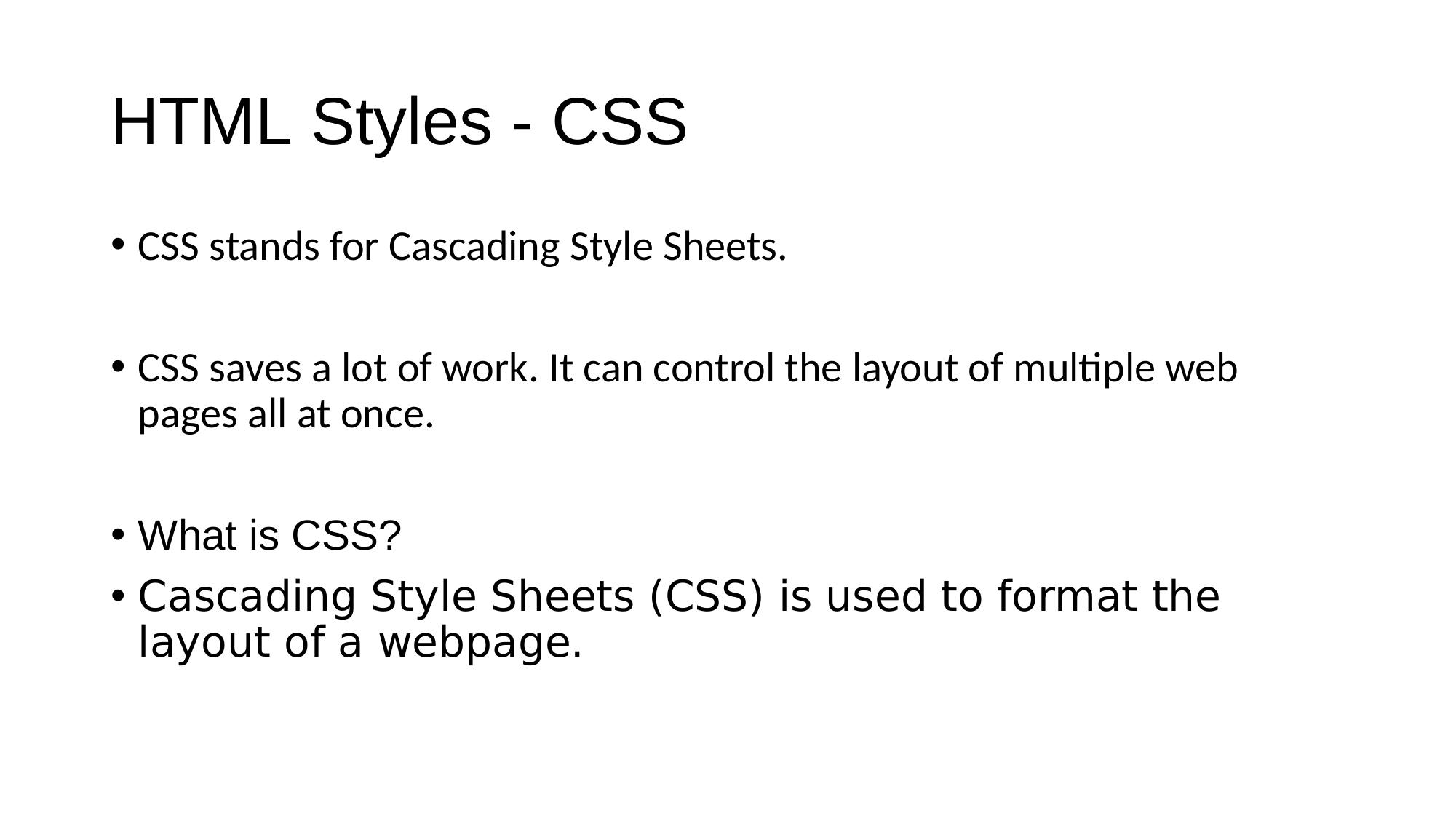

# HTML Styles - CSS
CSS stands for Cascading Style Sheets.

CSS saves a lot of work. It can control the layout of multiple web pages all at once.

What is CSS?
Cascading Style Sheets (CSS) is used to format the layout of a webpage.